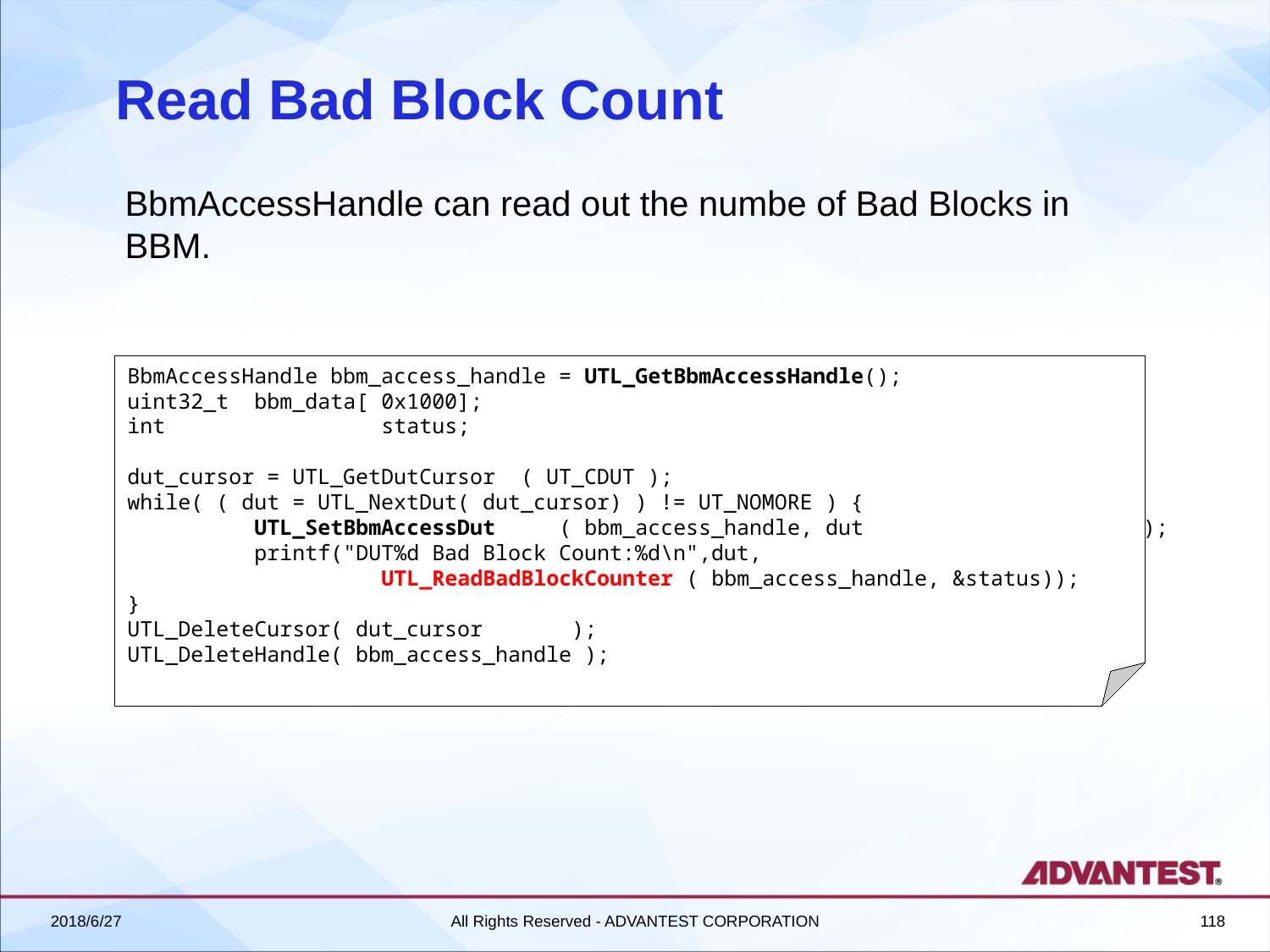

# Read Bad Block Count
BbmAccessHandle can read out the numbe of Bad Blocks in BBM.
BbmAccessHandle bbm_access_handle = UTL_GetBbmAccessHandle();
uint32_t	bbm_data[ 0x1000];
int		status;

dut_cursor = UTL_GetDutCursor  ( UT_CDUT );
while( ( dut = UTL_NextDut( dut_cursor) ) != UT_NOMORE ) {
	UTL_SetBbmAccessDut     ( bbm_access_handle, dut                      );
	printf("DUT%d Bad Block Count:%d\n",dut,
		UTL_ReadBadBlockCounter ( bbm_access_handle, &status));
}
UTL_DeleteCursor( dut_cursor       );
UTL_DeleteHandle( bbm_access_handle );
2018/6/27
All Rights Reserved - ADVANTEST CORPORATION
118